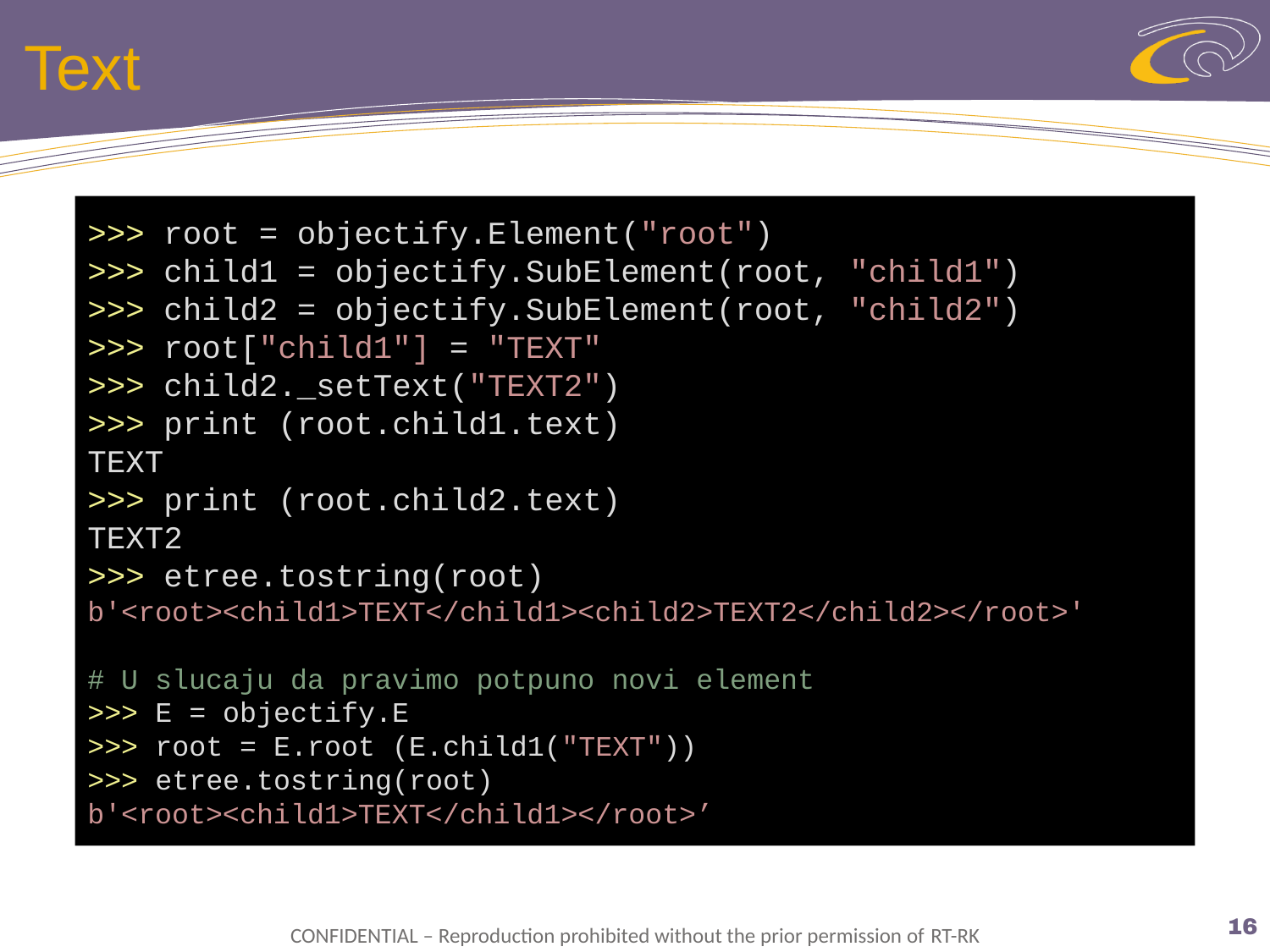

# Text
>>> root = objectify.Element("root")
>>> child1 = objectify.SubElement(root, "child1")
>>> child2 = objectify.SubElement(root, "child2")
>>> root["child1"] = "TEXT"
>>> child2._setText("TEXT2")
>>> print (root.child1.text)
TEXT
>>> print (root.child2.text)
TEXT2
>>> etree.tostring(root)
b'<root><child1>TEXT</child1><child2>TEXT2</child2></root>'

# U slucaju da pravimo potpuno novi element
>>> E = objectify.E
>>> root = E.root (E.child1("TEXT"))
>>> etree.tostring(root)
b'<root><child1>TEXT</child1></root>’